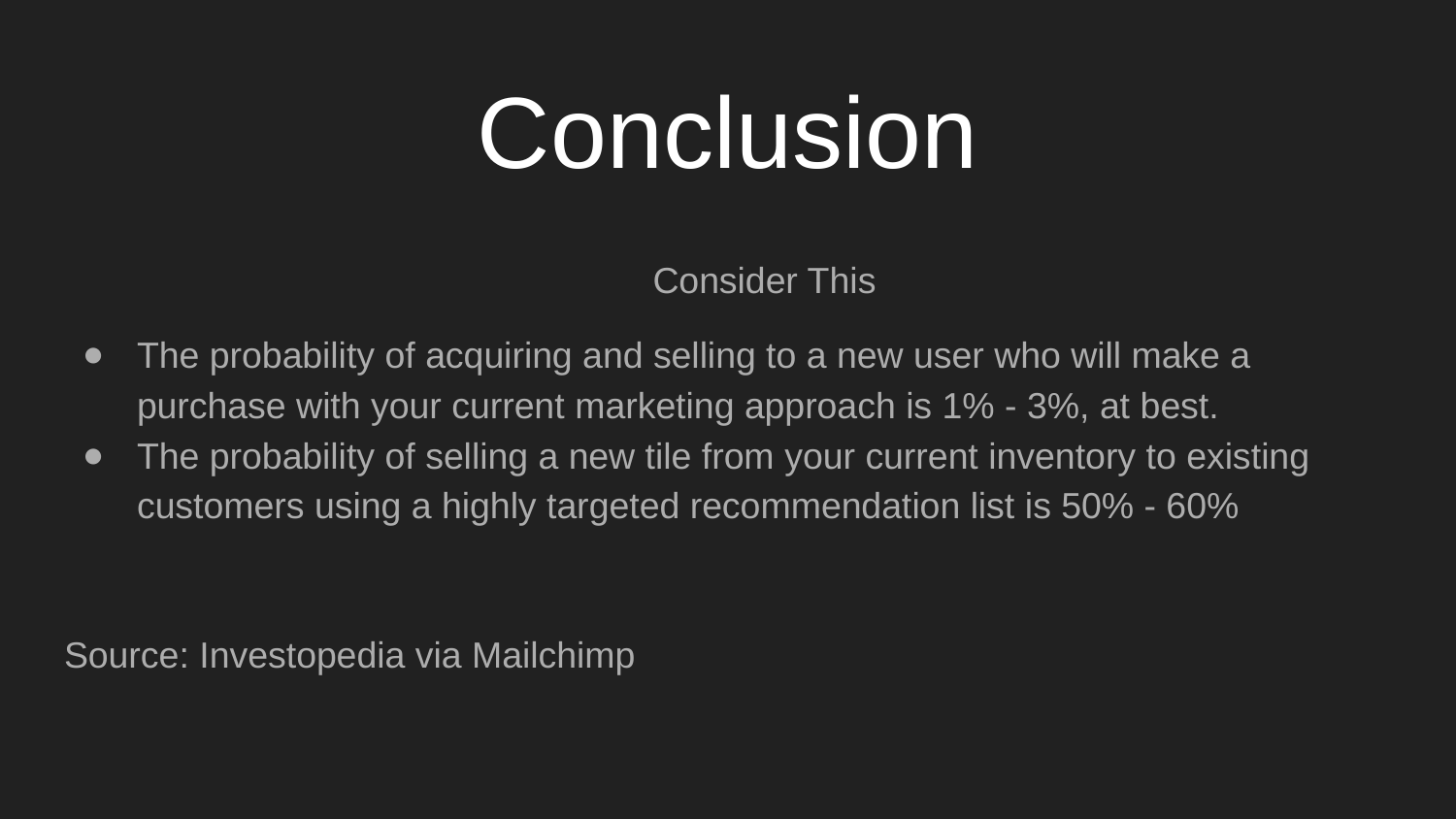

# Conclusion
Consider This
The probability of acquiring and selling to a new user who will make a purchase with your current marketing approach is 1% - 3%, at best.
The probability of selling a new tile from your current inventory to existing customers using a highly targeted recommendation list is 50% - 60%

Source: Investopedia via Mailchimp